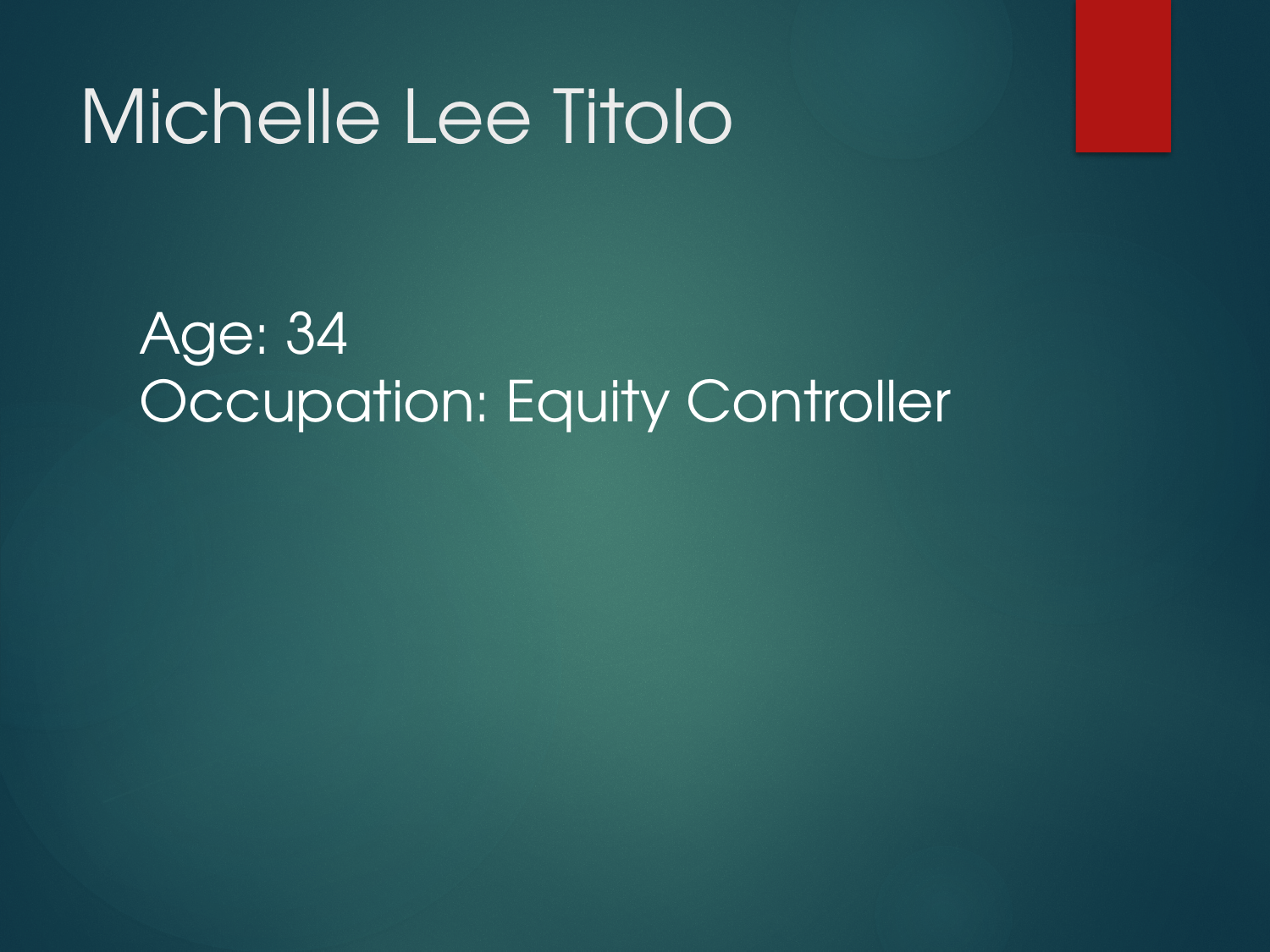

# Michelle Lee Titolo

Age: 34
Occupation: Equity Controller